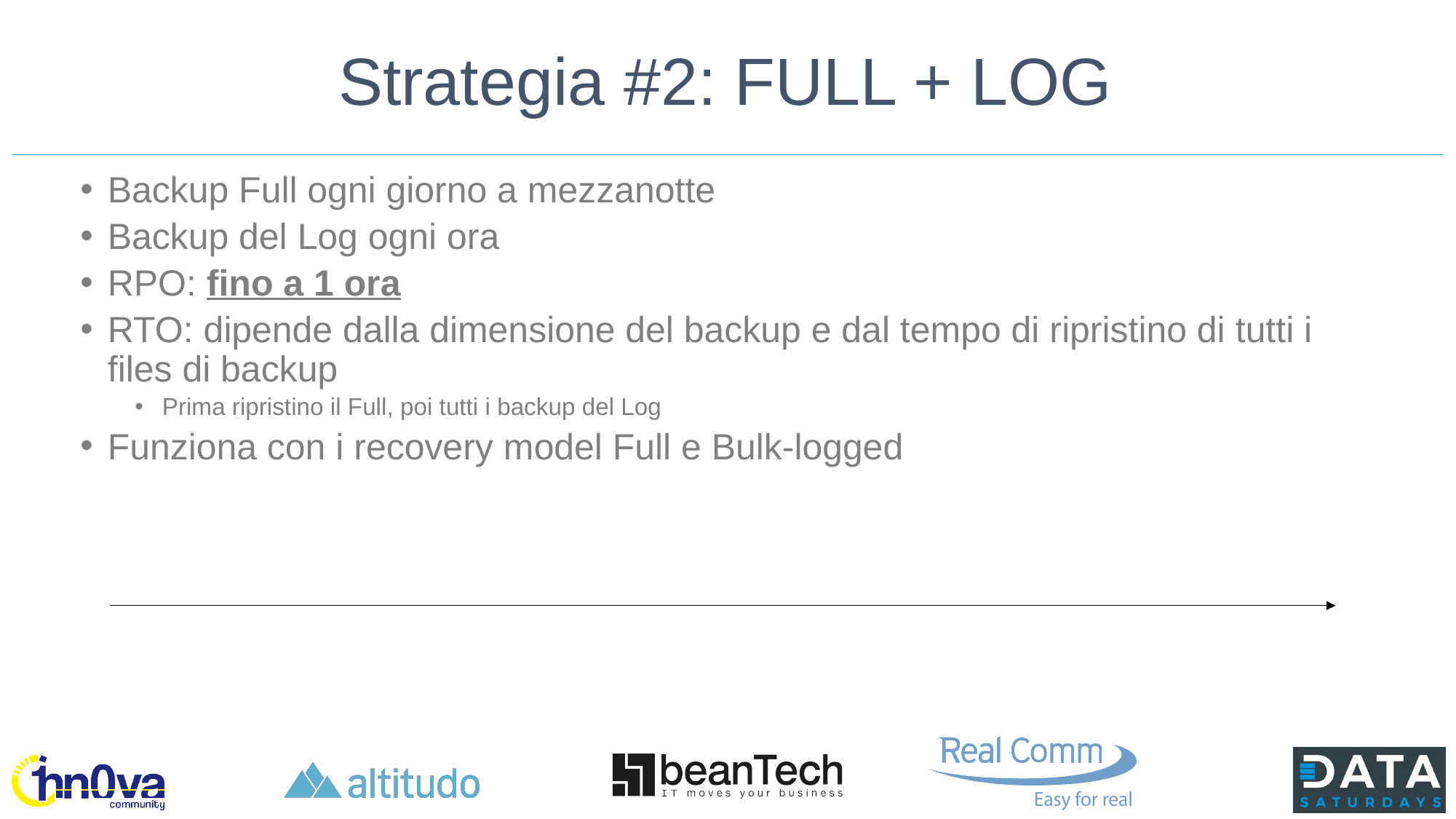

# Strategia #2: FULL + LOG
Backup Full ogni giorno a mezzanotte
Backup del Log ogni ora
RPO: fino a 1 ora
RTO: dipende dalla dimensione del backup e dal tempo di ripristino di tutti i files di backup
Prima ripristino il Full, poi tutti i backup del Log
Funziona con i recovery model Full e Bulk-logged